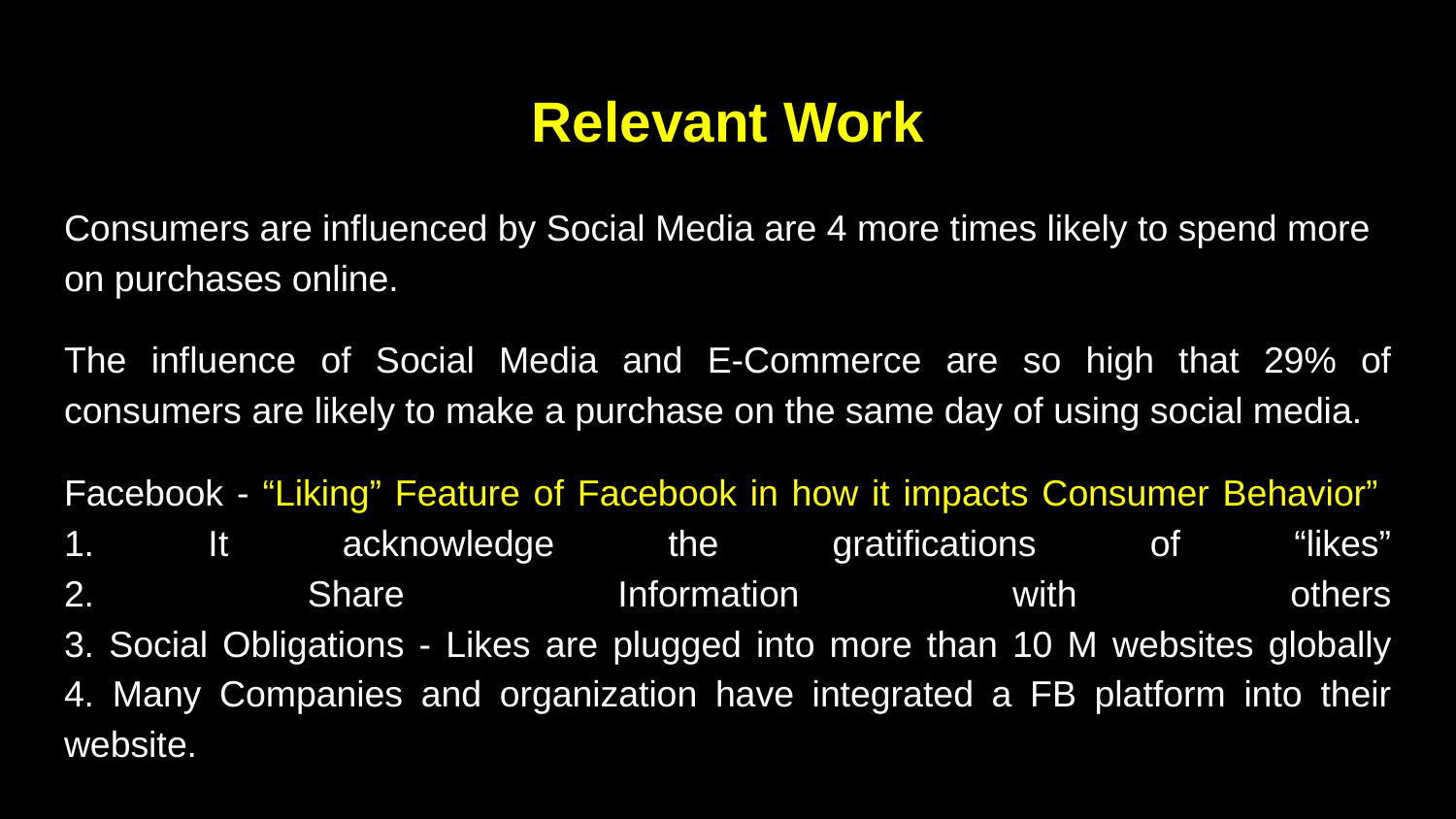

# Relevant Work
Consumers are influenced by Social Media are 4 more times likely to spend more on purchases online.
The influence of Social Media and E-Commerce are so high that 29% of consumers are likely to make a purchase on the same day of using social media.
Facebook - “Liking” Feature of Facebook in how it impacts Consumer Behavior”
1. It acknowledge the gratifications of “likes”
2. Share Information with others
3. Social Obligations - Likes are plugged into more than 10 M websites globally
4. Many Companies and organization have integrated a FB platform into their website.